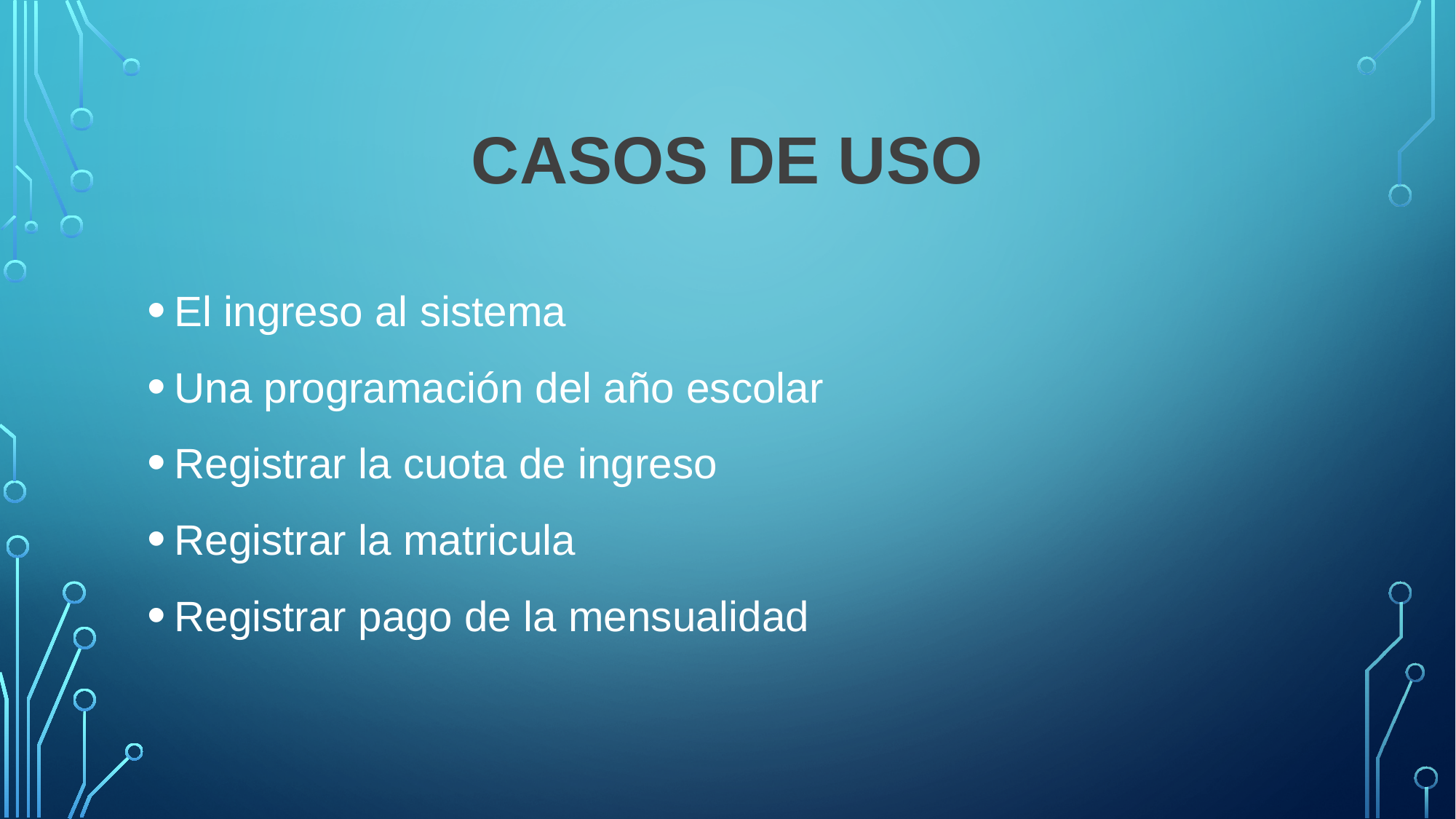

# CASOS DE USO
El ingreso al sistema
Una programación del año escolar
Registrar la cuota de ingreso
Registrar la matricula
Registrar pago de la mensualidad